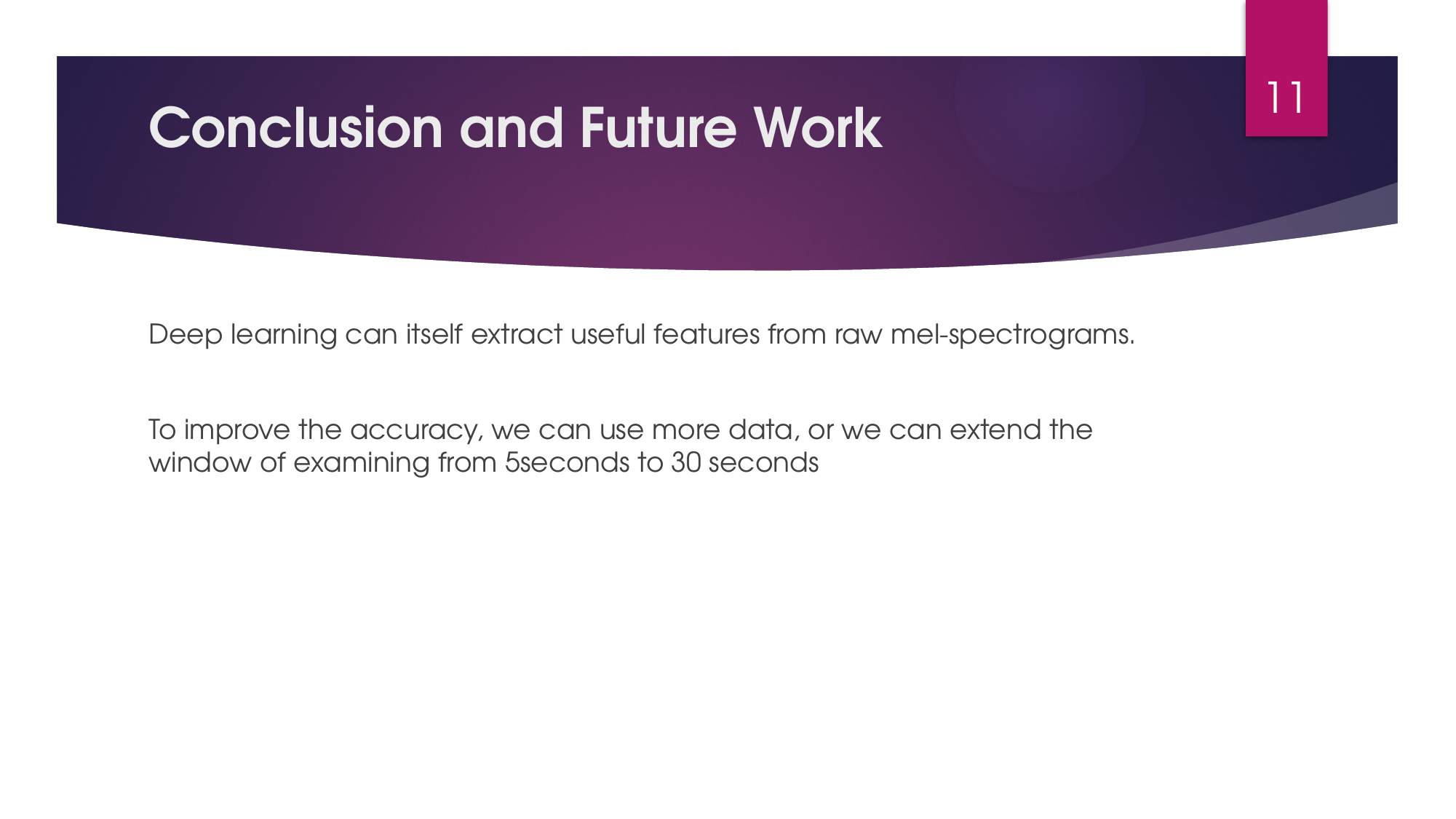

11
# Conclusion and Future Work
Deep learning can itself extract useful features from raw mel-spectrograms.

To improve the accuracy, we can use more data, or we can extend the window of examining from 5seconds to 30 seconds